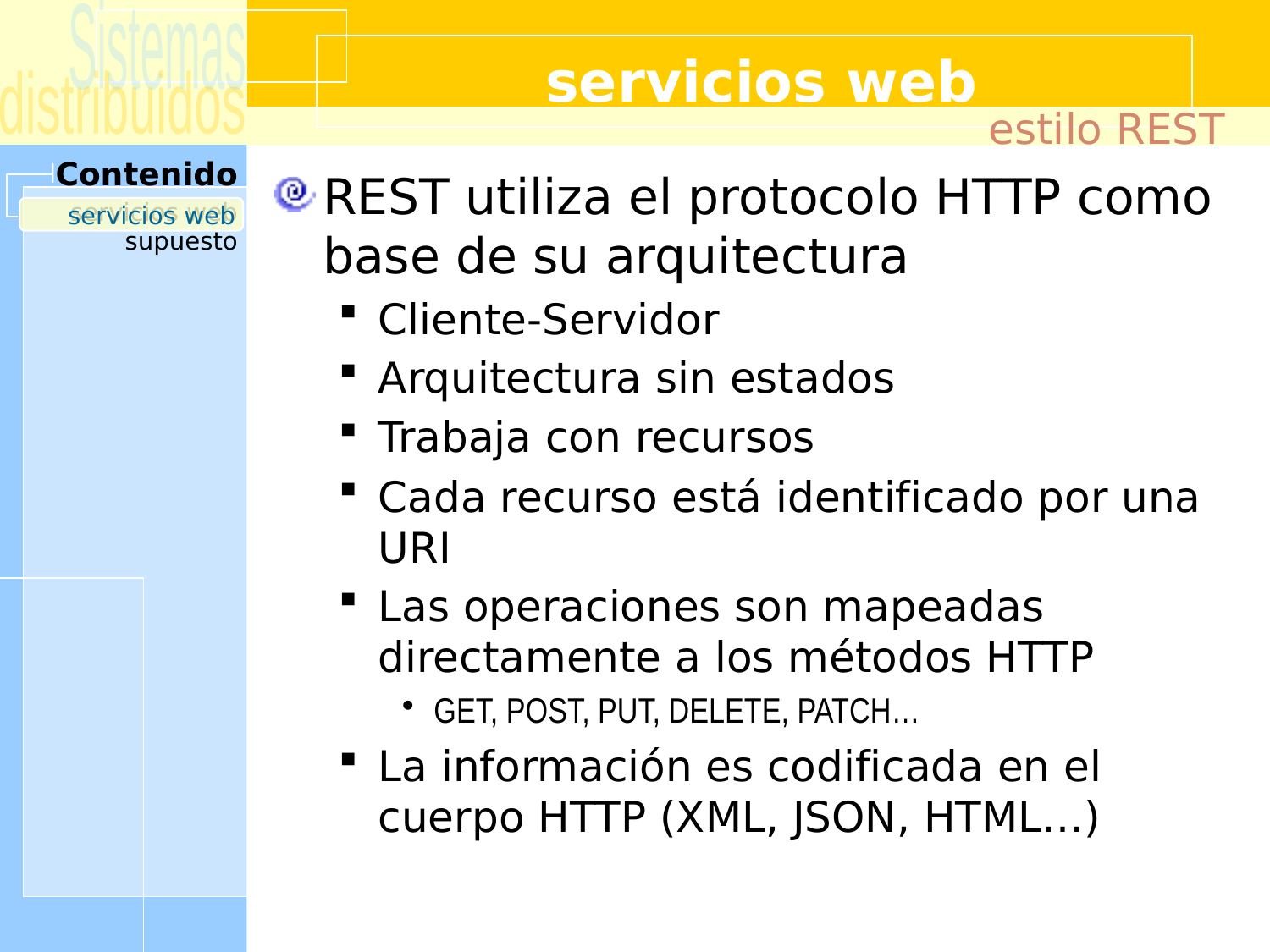

# servicios web
estilo REST
REST utiliza el protocolo HTTP como base de su arquitectura
Cliente-Servidor
Arquitectura sin estados
Trabaja con recursos
Cada recurso está identificado por una URI
Las operaciones son mapeadas directamente a los métodos HTTP
GET, POST, PUT, DELETE, PATCH…
La información es codificada en el cuerpo HTTP (XML, JSON, HTML…)

servicios web